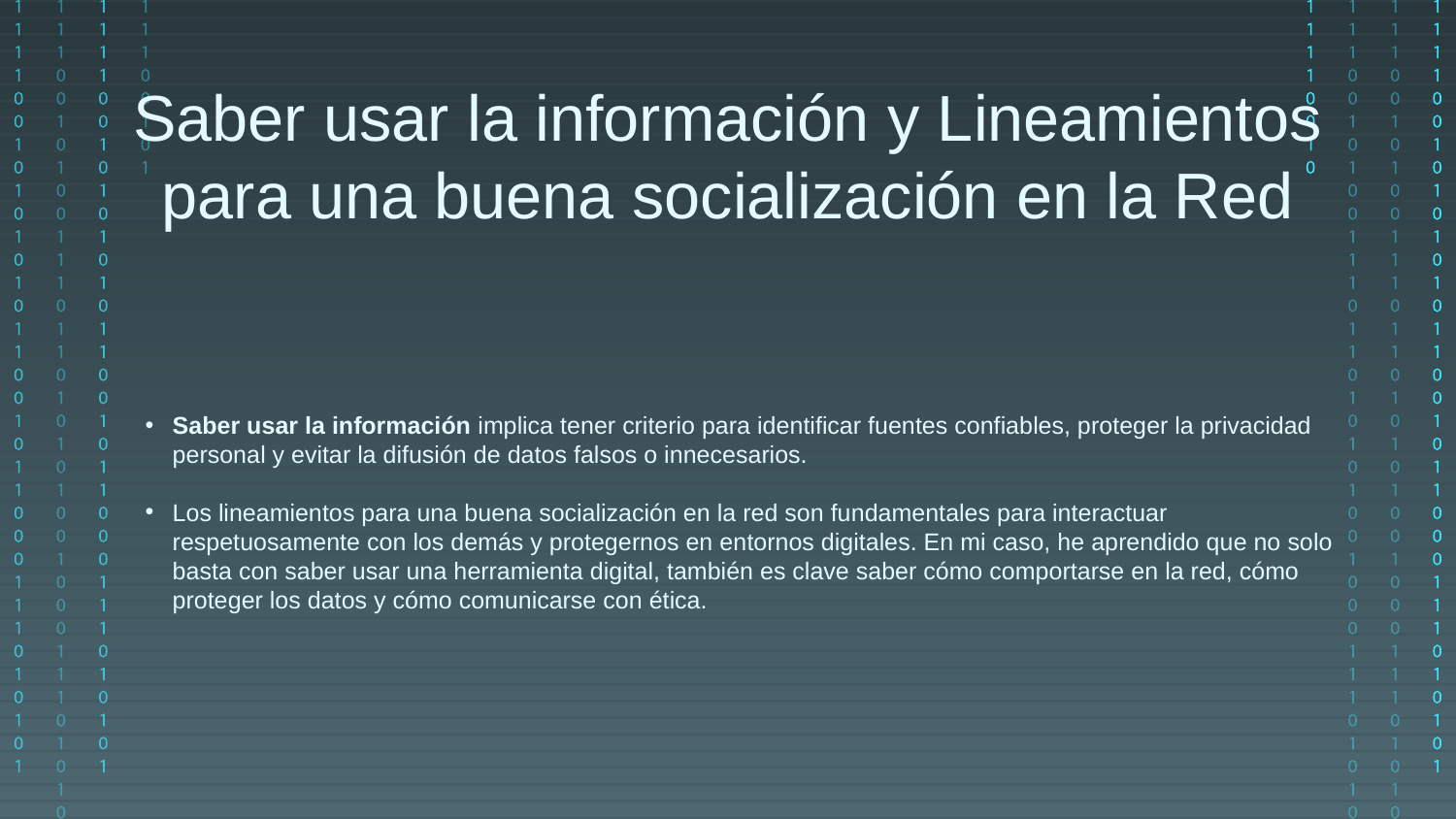

Saber usar la información y Lineamientos para una buena socialización en la Red
Saber usar la información implica tener criterio para identificar fuentes confiables, proteger la privacidad personal y evitar la difusión de datos falsos o innecesarios.

Los lineamientos para una buena socialización en la red son fundamentales para interactuar respetuosamente con los demás y protegernos en entornos digitales. En mi caso, he aprendido que no solo basta con saber usar una herramienta digital, también es clave saber cómo comportarse en la red, cómo proteger los datos y cómo comunicarse con ética.